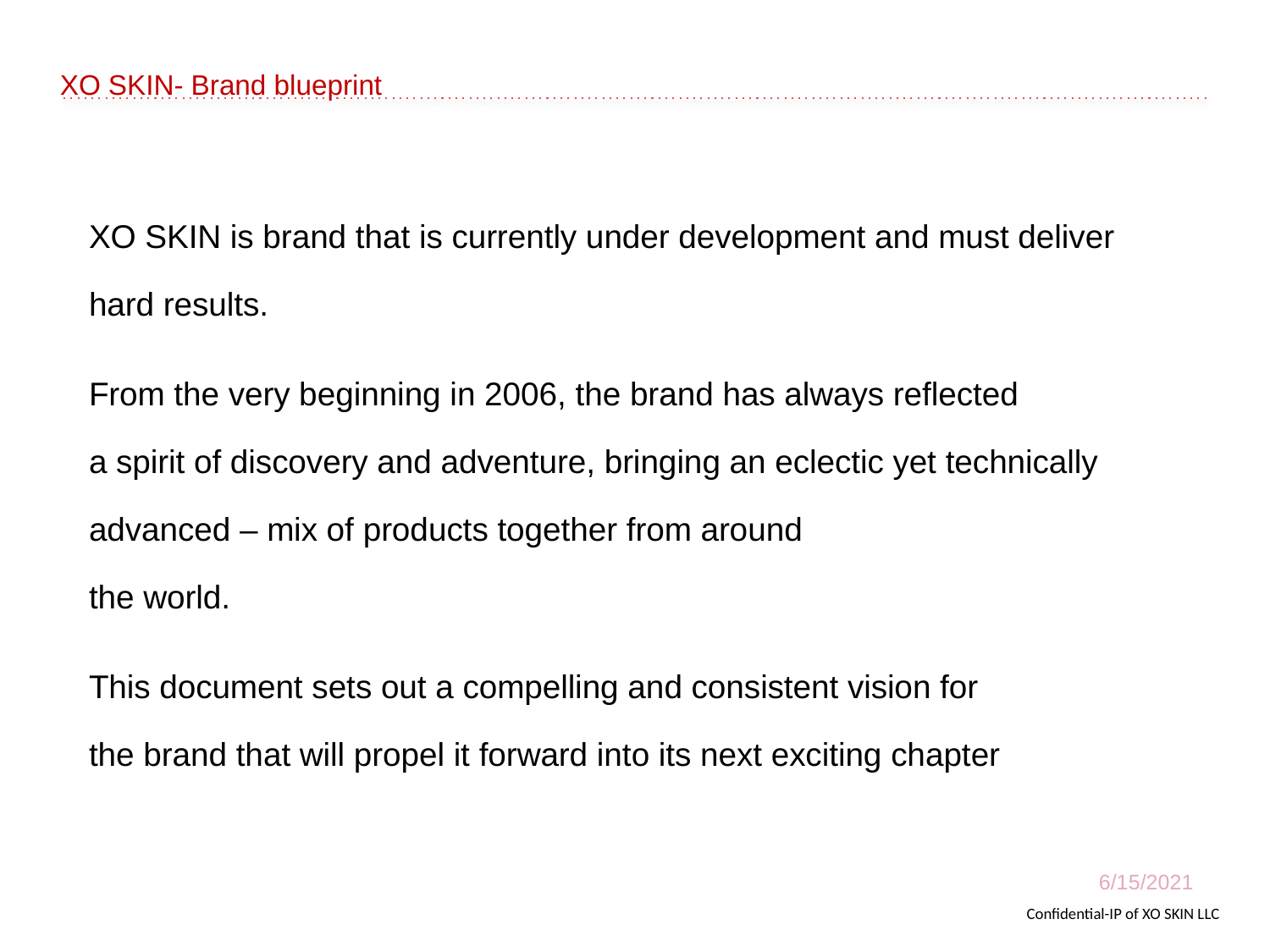

XO SKIN- Brand blueprint
The Story So Far
XO SKIN is brand that is currently under development and must deliver hard results.
From the very beginning in 2006, the brand has always reflected
a spirit of discovery and adventure, bringing an eclectic yet technically advanced – mix of products together from around
the world.
This document sets out a compelling and consistent vision for
the brand that will propel it forward into its next exciting chapter
of growth.
6/15/2021
Confidential-IP of XO SKIN LLC